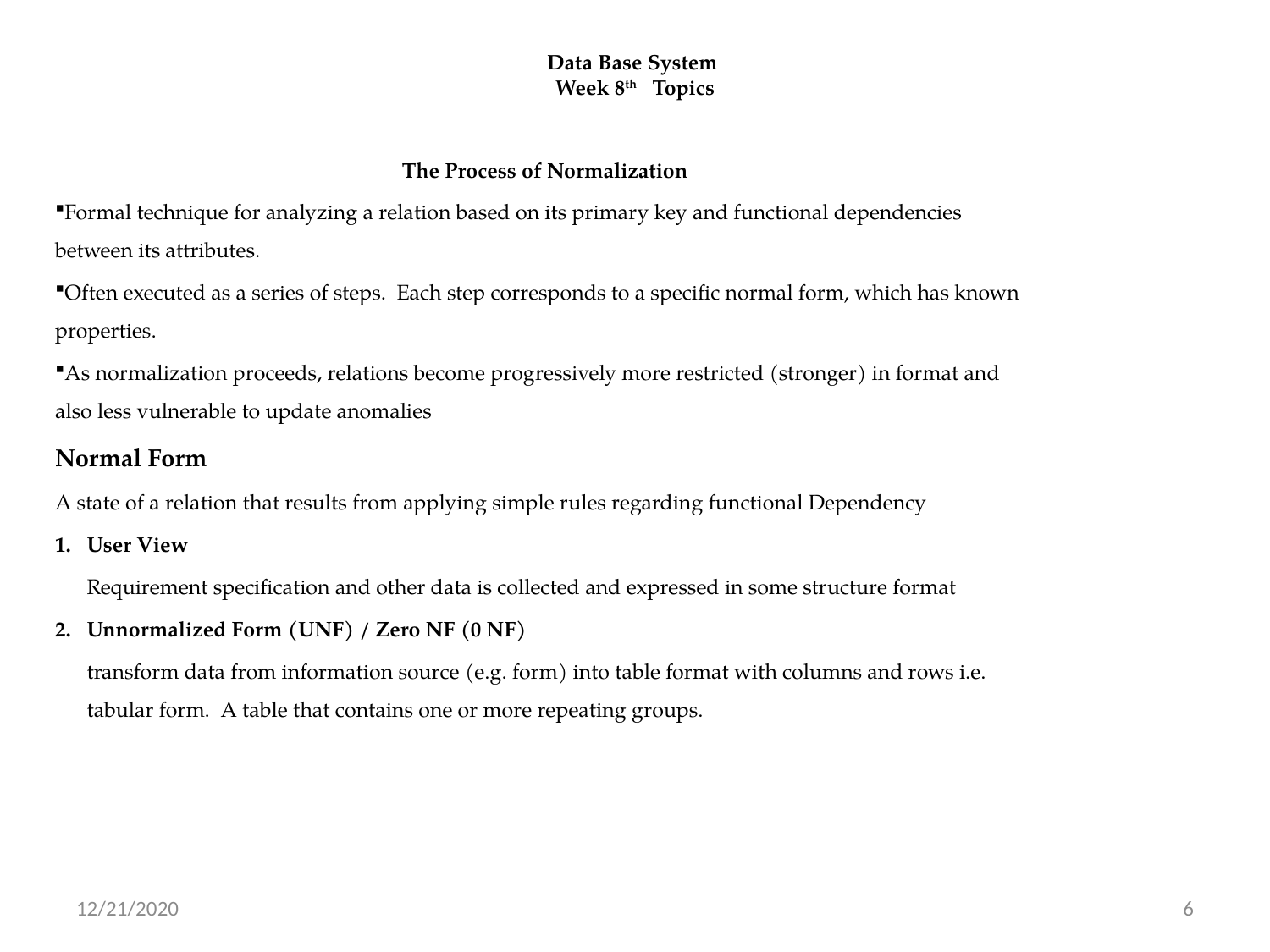

# Data Base System Week 8th   Topics
The Process of Normalization
Formal technique for analyzing a relation based on its primary key and functional dependencies between its attributes.
Often executed as a series of steps.  Each step corresponds to a specific normal form, which has known properties.
As normalization proceeds, relations become progressively more restricted (stronger) in format and also less vulnerable to update anomalies
Normal Form
A state of a relation that results from applying simple rules regarding functional Dependency
User View
	Requirement specification and other data is collected and expressed in some structure format
Unnormalized Form (UNF) / Zero NF (0 NF)
	transform data from information source (e.g. form) into table format with columns and rows i.e. tabular form.  A table that contains one or more repeating groups.

12/21/2020
6